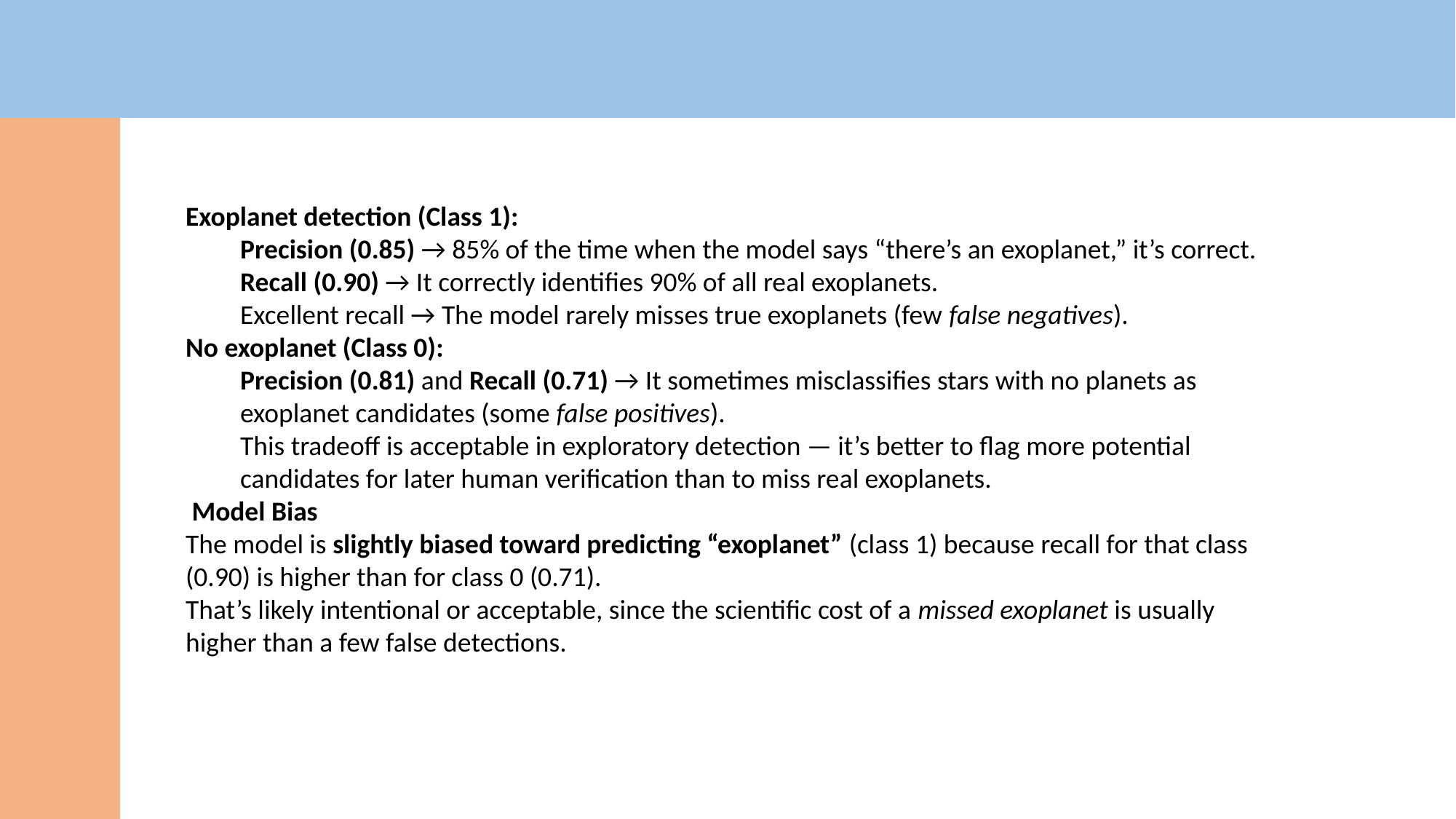

Exoplanet detection (Class 1):
Precision (0.85) → 85% of the time when the model says “there’s an exoplanet,” it’s correct.
Recall (0.90) → It correctly identifies 90% of all real exoplanets.
Excellent recall → The model rarely misses true exoplanets (few false negatives).
No exoplanet (Class 0):
Precision (0.81) and Recall (0.71) → It sometimes misclassifies stars with no planets as exoplanet candidates (some false positives).
This tradeoff is acceptable in exploratory detection — it’s better to flag more potential candidates for later human verification than to miss real exoplanets.
 Model Bias
The model is slightly biased toward predicting “exoplanet” (class 1) because recall for that class (0.90) is higher than for class 0 (0.71).
That’s likely intentional or acceptable, since the scientific cost of a missed exoplanet is usually higher than a few false detections.